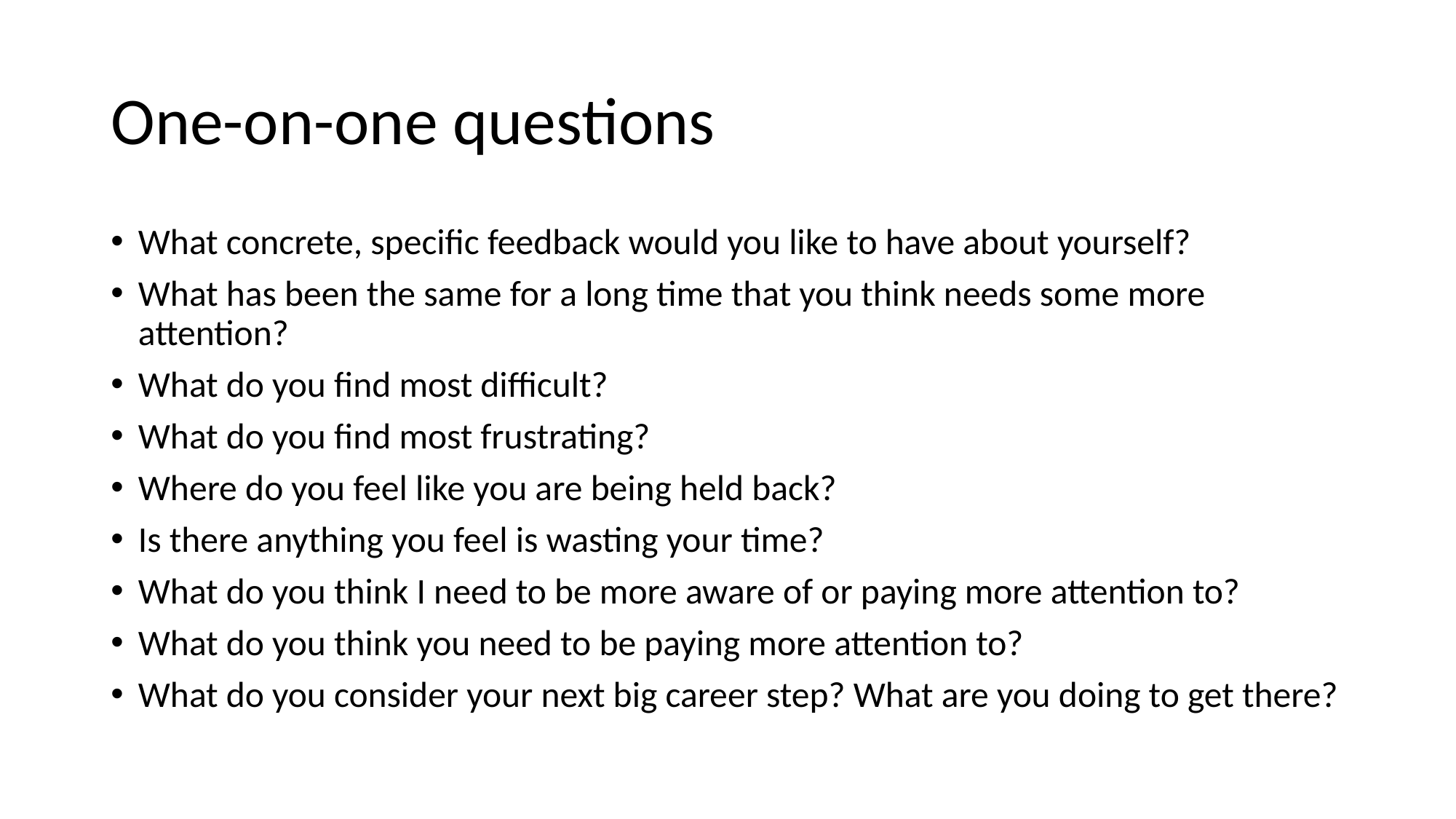

# One-on-one questions
What concrete, specific feedback would you like to have about yourself?
What has been the same for a long time that you think needs some more attention?
What do you find most difficult?
What do you find most frustrating?
Where do you feel like you are being held back?
Is there anything you feel is wasting your time?
What do you think I need to be more aware of or paying more attention to?
What do you think you need to be paying more attention to?
What do you consider your next big career step? What are you doing to get there?